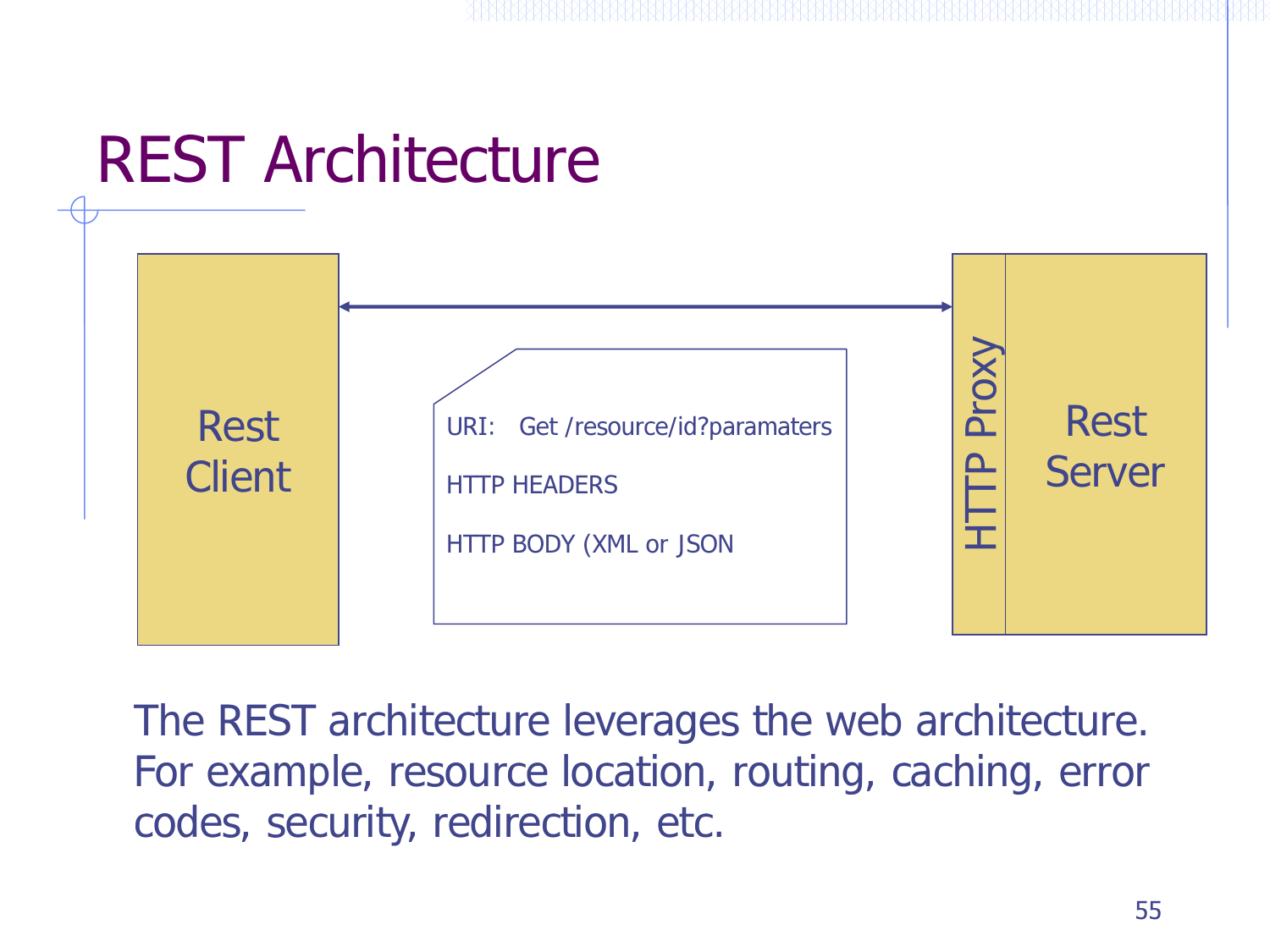

# REST Architecture
Rest
Client
Rest
Server

URI:   Get /resource/id?paramaters

HTTP HEADERS

HTTP BODY (XML or JSON
HTTP Proxy
The REST architecture leverages the web architecture.
For example, resource location, routing, caching, error
codes, security, redirection, etc.
55